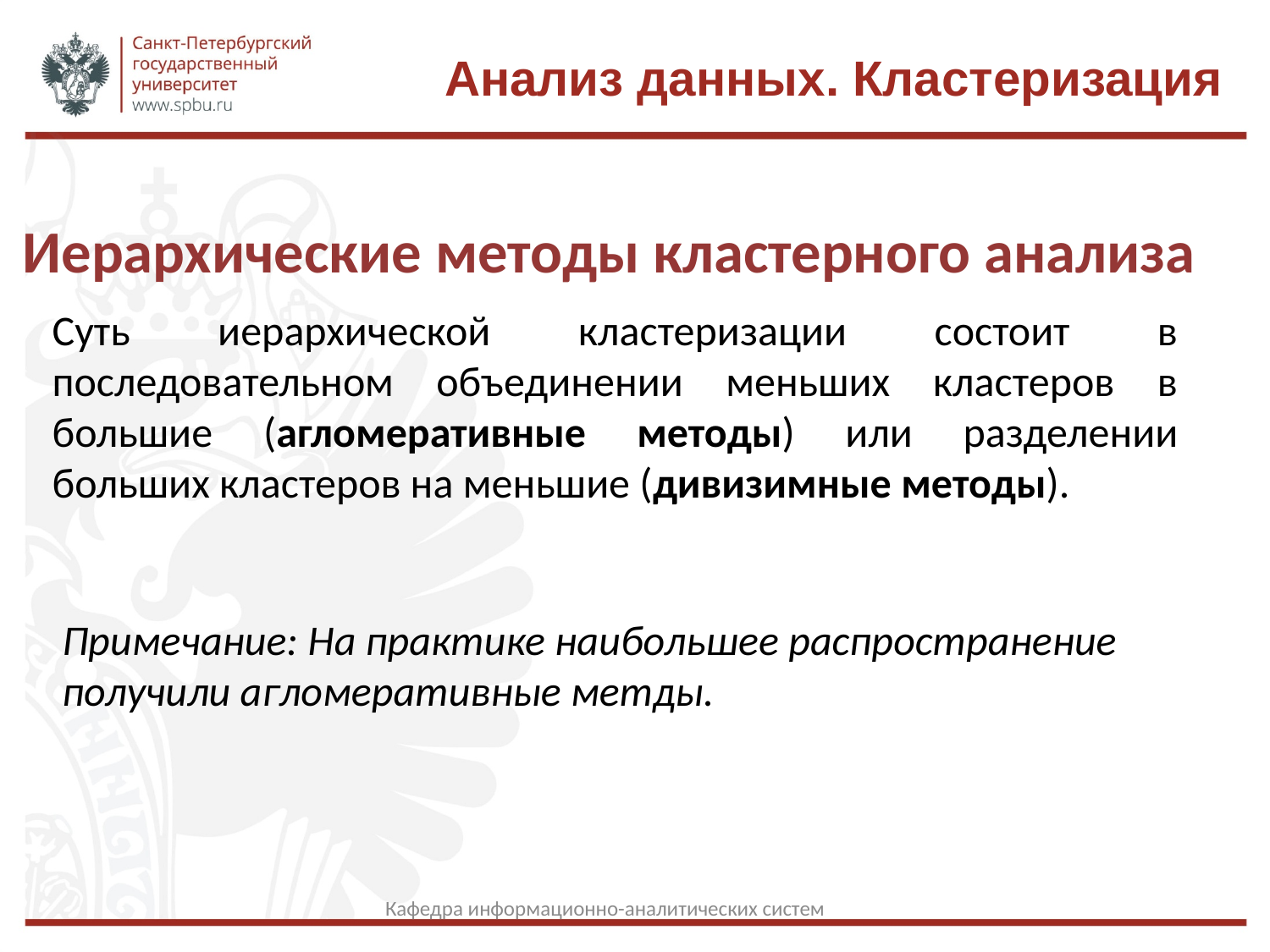

Анализ данных. Кластеризация

Иерархические методы кластерного анализа

Суть иерархической кластеризации состоит в последовательном объединении меньших кластеров в большие (агломеративные методы) или разделении больших кластеров на меньшие (дивизимные методы).

Примечание: На практике наибольшее распространение получили агломеративные метды.
Кафедра информационно-аналитических систем